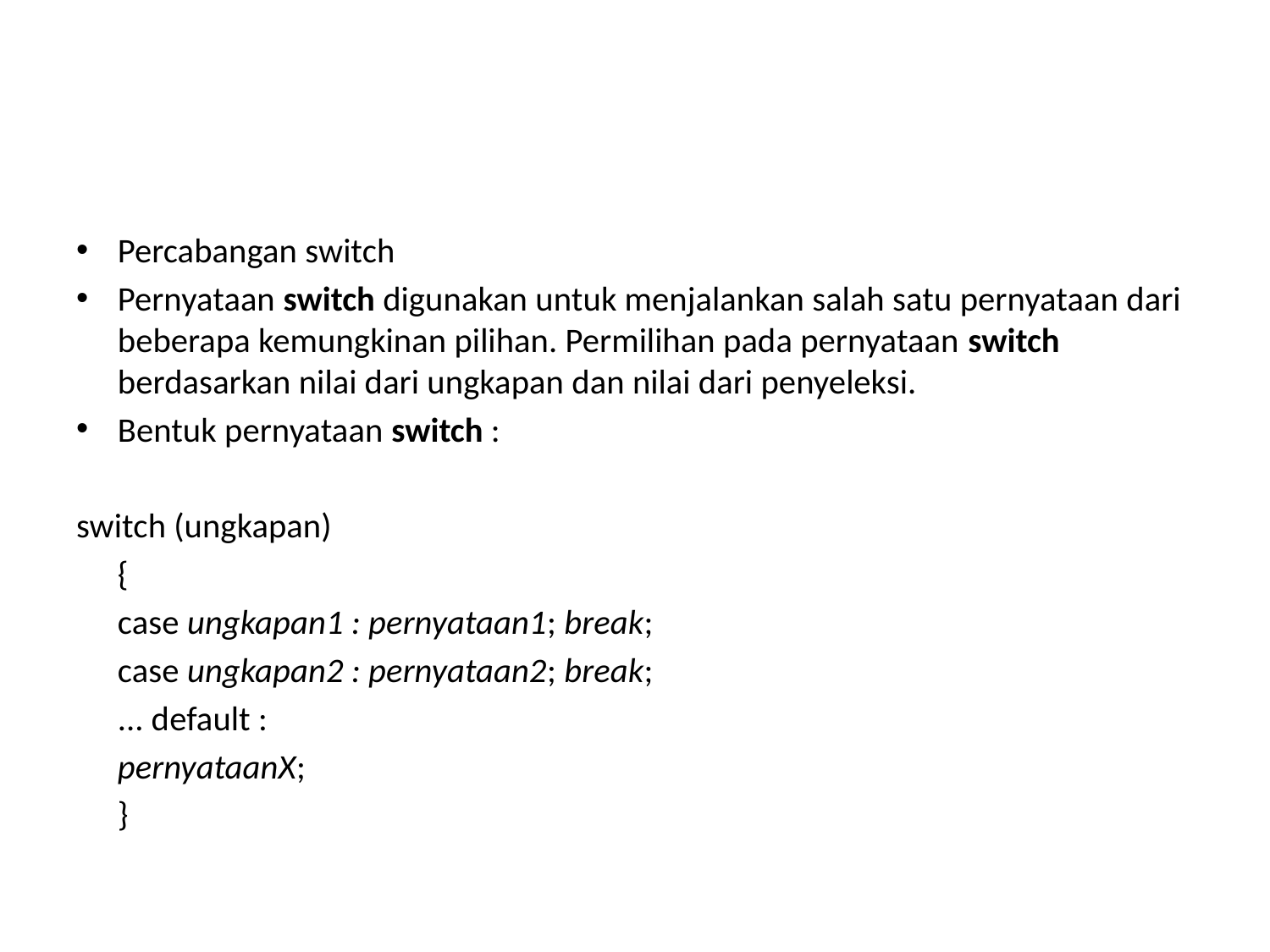

#
Percabangan switch
Pernyataan switch digunakan untuk menjalankan salah satu pernyataan dari beberapa kemungkinan pilihan. Permilihan pada pernyataan switch berdasarkan nilai dari ungkapan dan nilai dari penyeleksi.
Bentuk pernyataan switch :

switch (ungkapan)
	{
	case ungkapan1 : pernyataan1; break;
	case ungkapan2 : pernyataan2; break;
	... default :
	pernyataanX;
	}